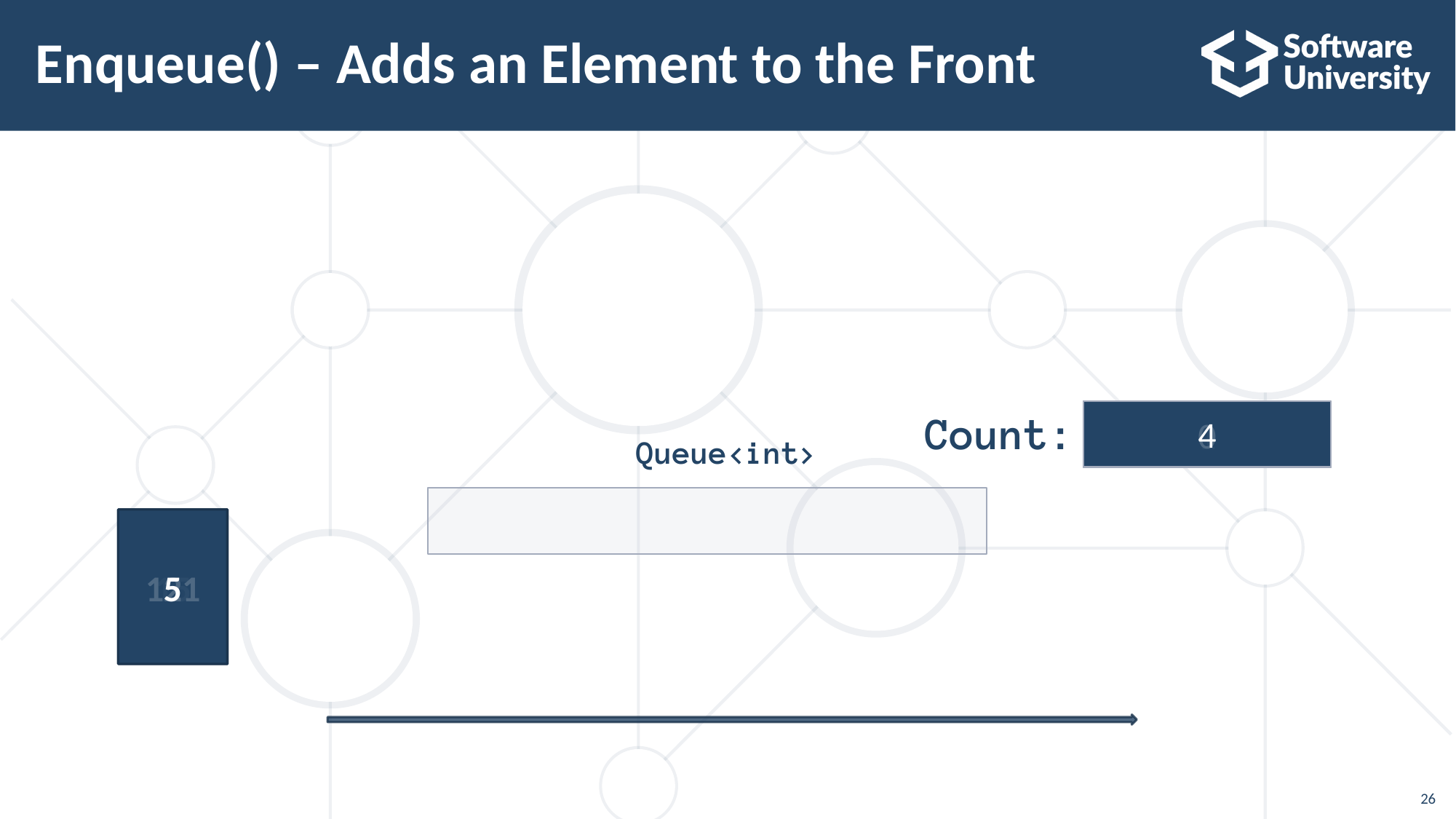

# Enqueue() – Adds an Element to the Front

4
0
3
2
1
Count:
Queue<int>

5

15

121

-3

26